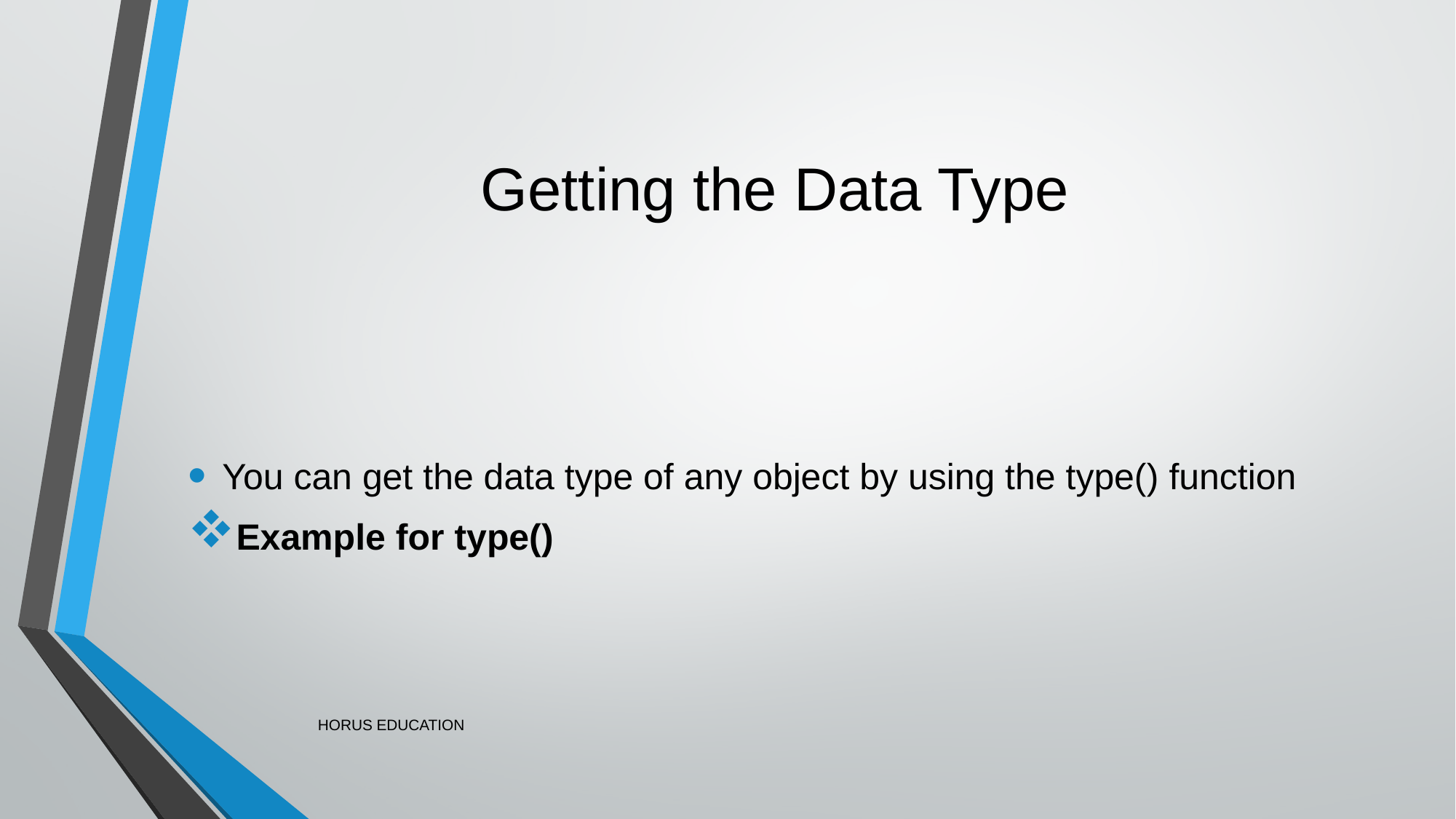

# Getting the Data Type
You can get the data type of any object by using the type() function
Example for type()
HORUS EDUCATION